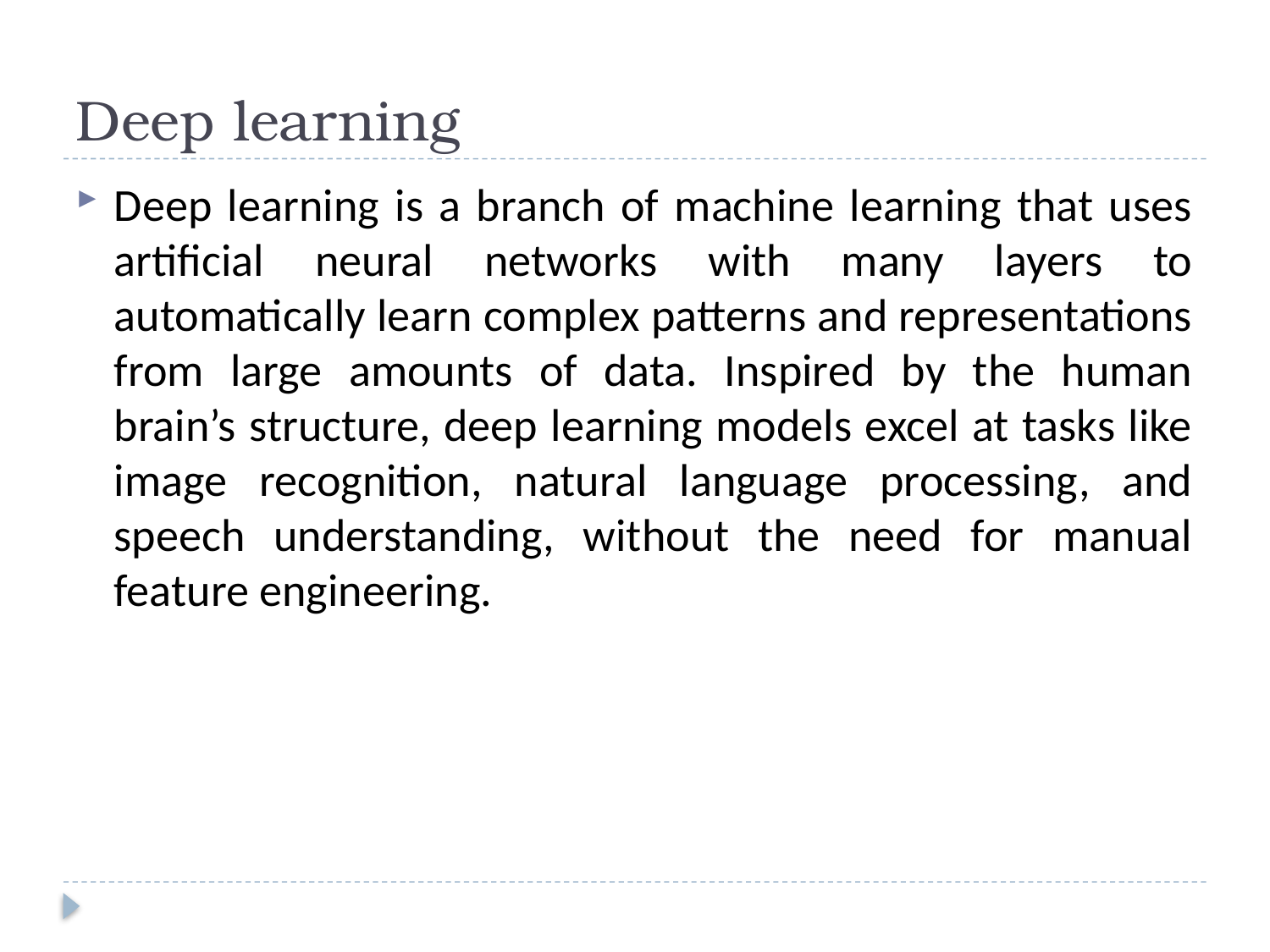

# Deep learning
Deep learning is a branch of machine learning that uses artificial neural networks with many layers to automatically learn complex patterns and representations from large amounts of data. Inspired by the human brain’s structure, deep learning models excel at tasks like image recognition, natural language processing, and speech understanding, without the need for manual feature engineering.